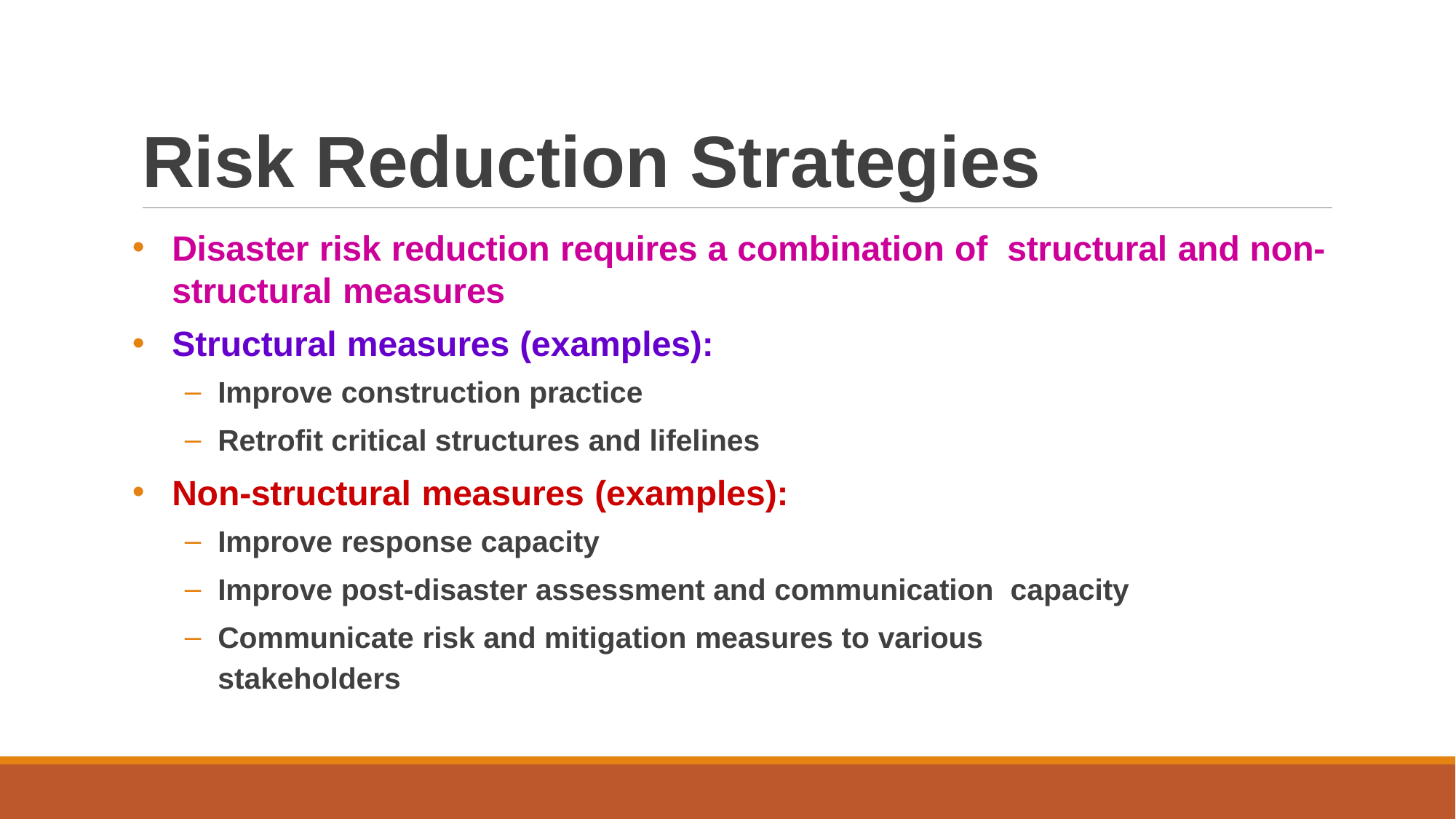

# Risk Reduction Strategies
Disaster risk reduction requires a combination of  structural and non-structural measures
Structural measures (examples):
Improve construction practice
Retrofit critical structures and lifelines
Non-structural measures (examples):
Improve response capacity
Improve post-disaster assessment and communication  capacity
Communicate risk and mitigation measures to various
stakeholders